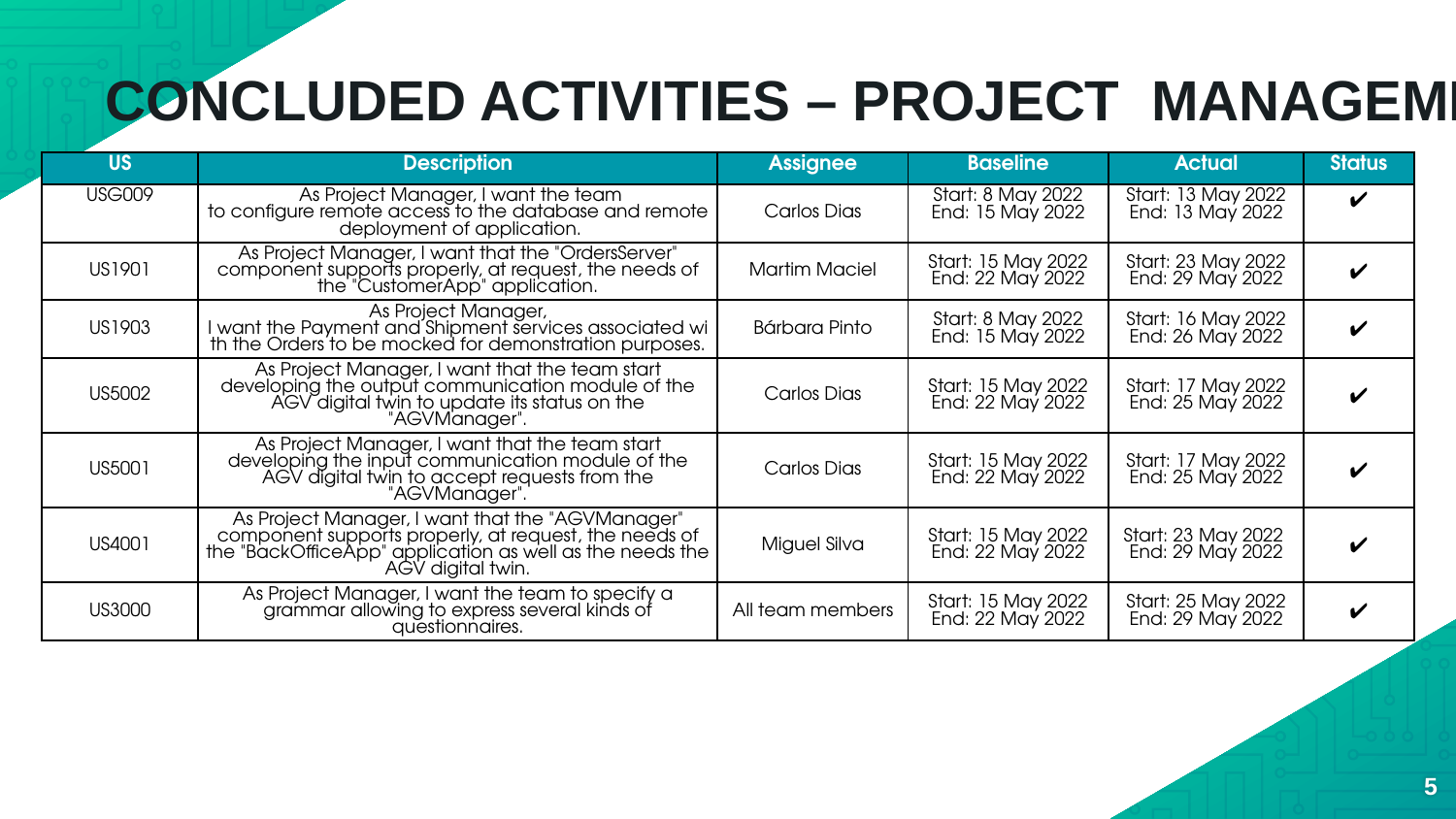

CONCLUDED ACTIVITIES – PROJECT  MANAGEMENT
| US​ | Description​ | Assignee​ | Baseline​ | Actual​ | Status​ |
| --- | --- | --- | --- | --- | --- |
| USG009 | As Project Manager, I want the team to configure remote access to the database and remote deployment of application. | Carlos Dias | Start: 8 May 2022 End: 15 May 2022 | Start: 13 May 2022 End: 13 May 2022 | ✔️ |
| US1901 | As Project Manager, I want that the "OrdersServer" component supports properly, at request, the needs of the "CustomerApp" application. | Martim Maciel | Start: ​15 May 2022 End: 22 May 2022 | Start: ​23 May 2022 End: 29 May 2022 | ✔️ |
| US1903 | As Project Manager, I want the Payment and Shipment services associated with the Orders to be mocked for demonstration purposes. | Bárbara Pinto | Start: 8 May 2022 End: 15 May 2022 | Start: ​16 May 2022 End: 26 May 2022 | ✔️ |
| US5002 | As Project Manager, I want that the team start developing the output communication module of the AGV digital twin to update its status on the "AGVManager". | Carlos Dias | Start: 15 May 2022 End: 22 May 2022 | Start: ​17 May 2022 End: 25 May 2022 | ✔️ |
| US5001 | As Project Manager, I want that the team start developing the input communication module of the AGV digital twin to accept requests from the "AGVManager". | Carlos Dias | Start: 15 May 2022 End: 22 May 2022 | Start: 17 May 2022 End: 25 May 2022 | ✔️ |
| US4001 | As Project Manager, I want that the "AGVManager" component supports properly, at request, the needs of the "BackOfficeApp" application as well as the needs the AGV digital twin. | Miguel Silva | Start: 15 May 2022 End: 22 May 2022 | Start: 23 May 2022 ​ End: 29 May 2022 | ✔️ |
| US3000 | As Project Manager, I want the team to specify a grammar allowing to express several kinds of questionnaires. | All team members | Start: 15 May 2022 End: 22 May 2022 | Start: ​25 May 2022 End: 29 May 2022 | ✔️ |
5